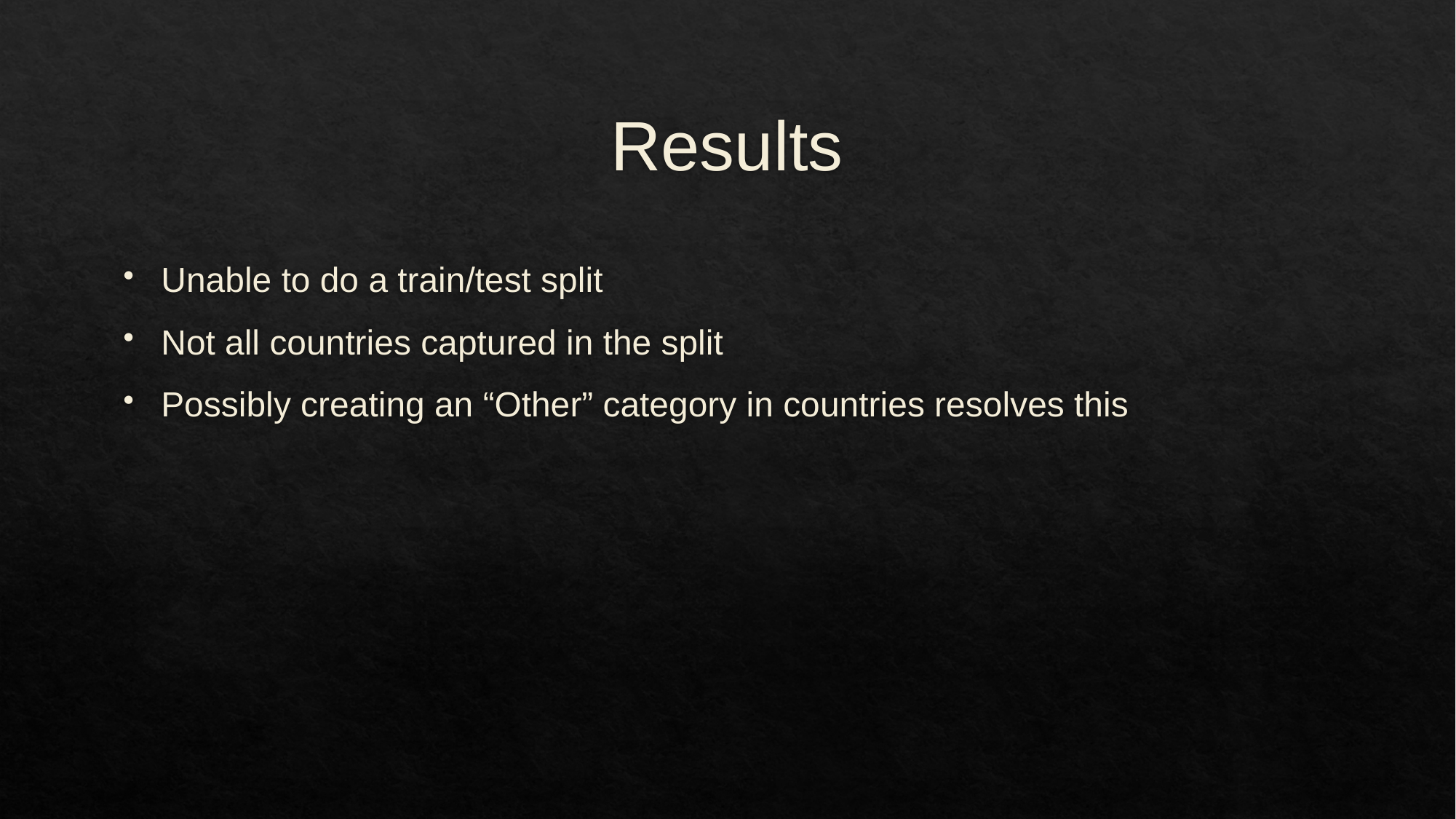

# Results
Unable to do a train/test split
Not all countries captured in the split
Possibly creating an “Other” category in countries resolves this